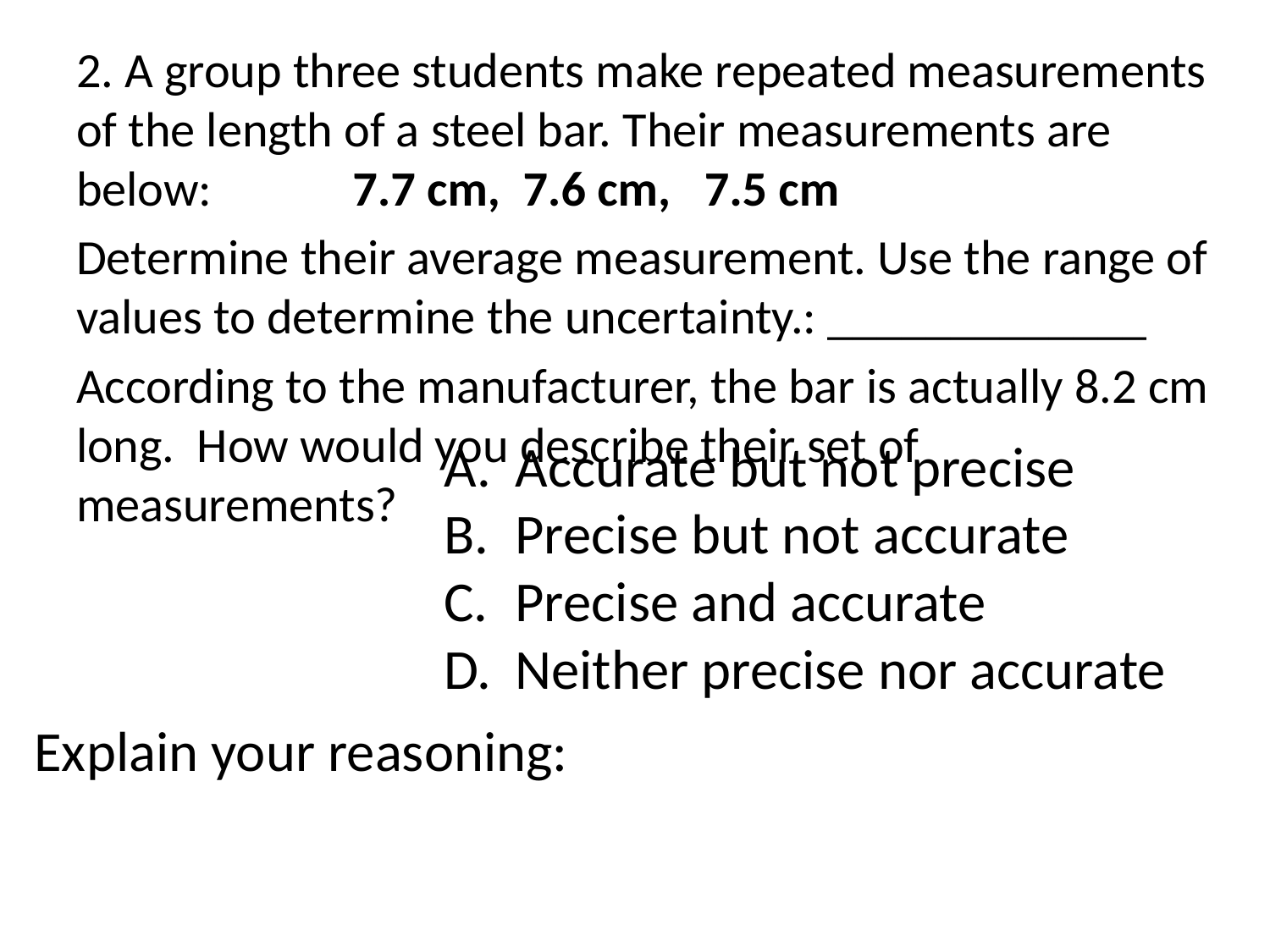

2. A group three students make repeated measurements of the length of a steel bar. Their measurements are below:        	  7.7 cm,  7.6 cm,   7.5 cm
Determine their average measurement. Use the range of values to determine the uncertainty.: _____________
According to the manufacturer, the bar is actually 8.2 cm long.  How would you describe their set of measurements?

Accurate but not precise
Precise but not accurate
Precise and accurate
Neither precise nor accurate
Explain your reasoning: